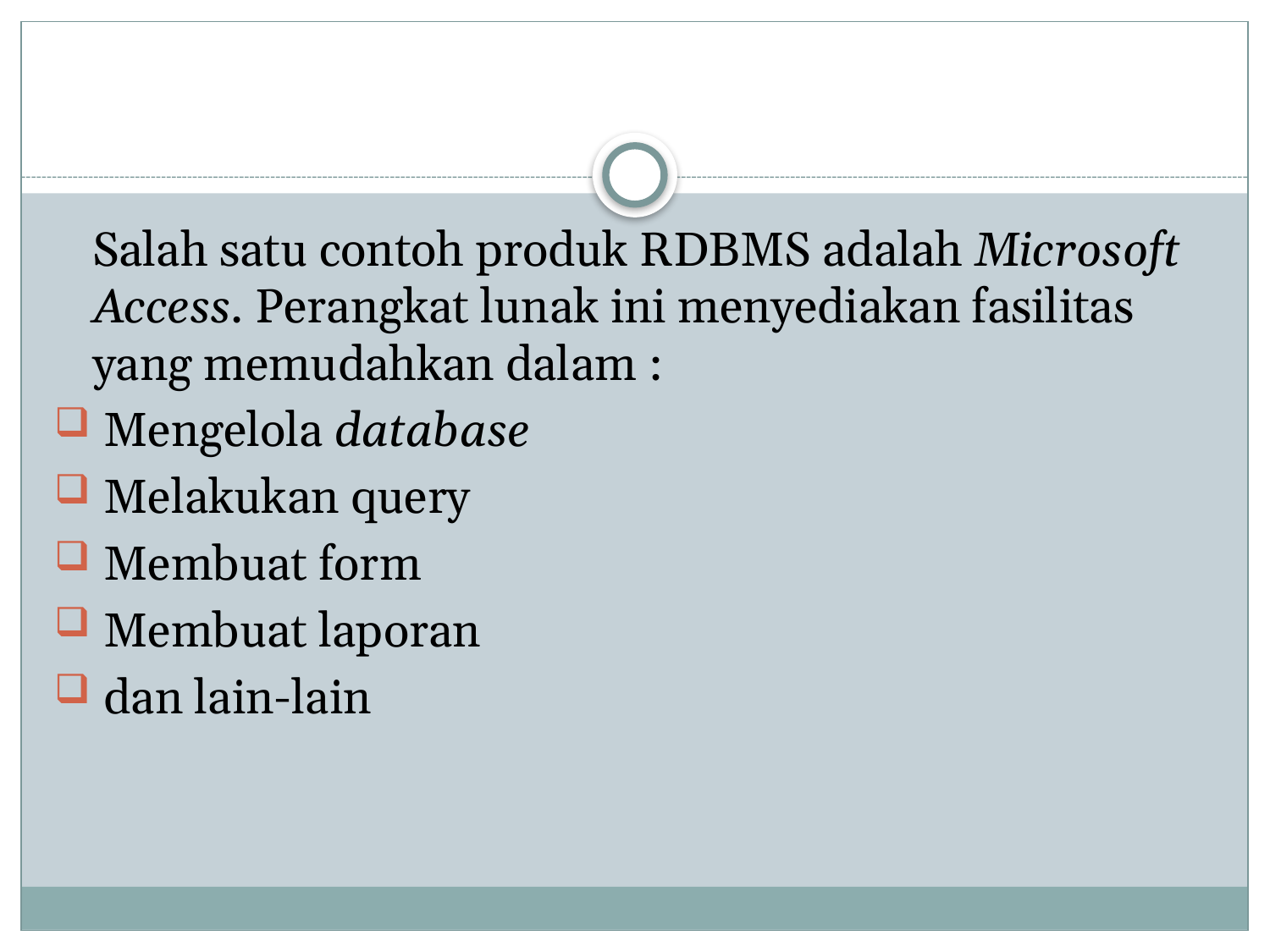

Salah satu contoh produk RDBMS adalah Microsoft Access. Perangkat lunak ini menyediakan fasilitas yang memudahkan dalam :
 Mengelola database
 Melakukan query
 Membuat form
 Membuat laporan
 dan lain-lain